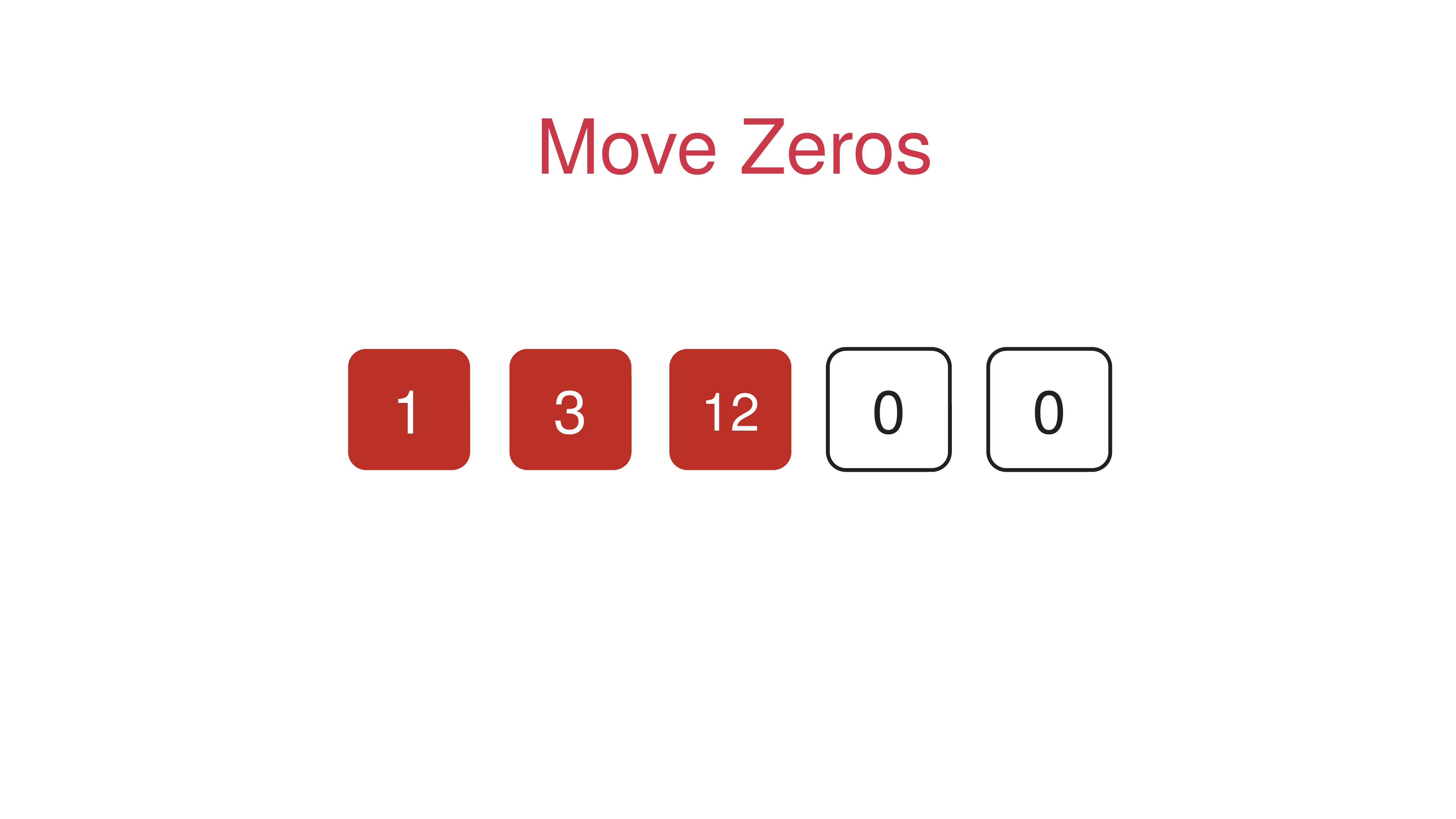

# Move Zeros
1
3
12
0
0